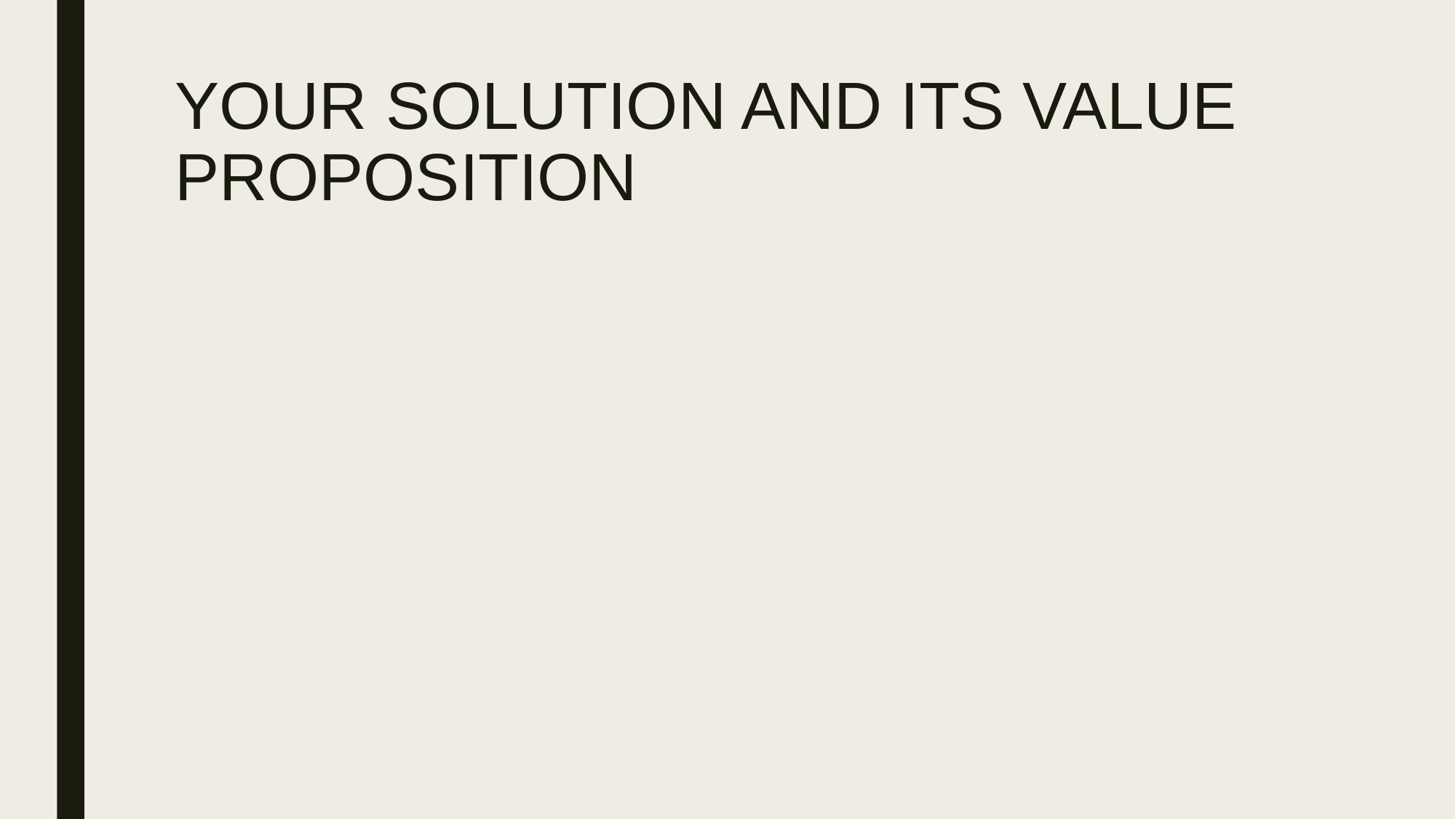

# YOUR SOLUTION AND ITS VALUE PROPOSITION